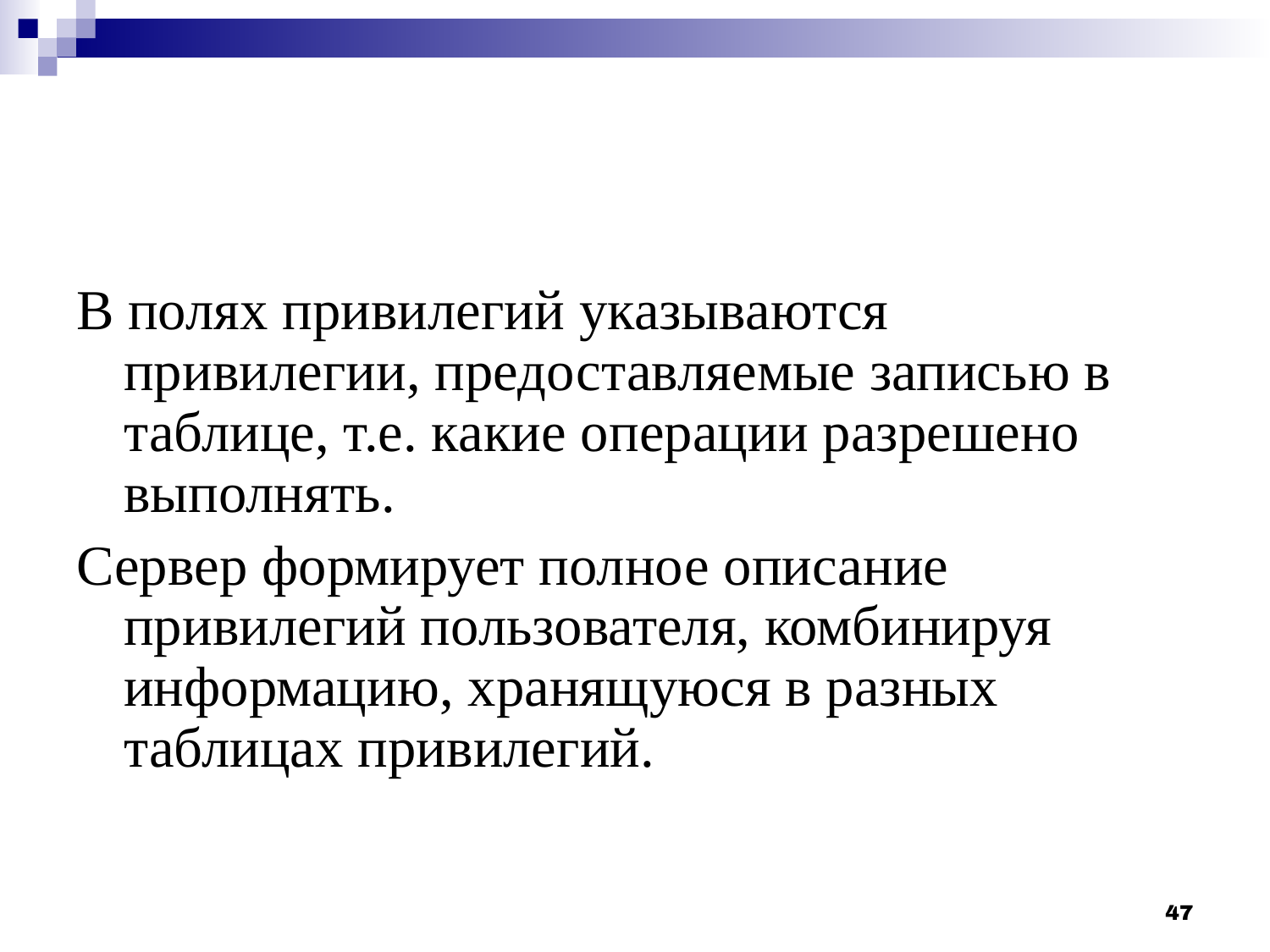

#
В полях привилегий указываются привилегии, предоставляемые записью в таблице, т.е. какие операции разрешено выполнять.
Сервер формирует полное описание привилегий пользователя, комбинируя информацию, хранящуюся в разных таблицах привилегий.
47